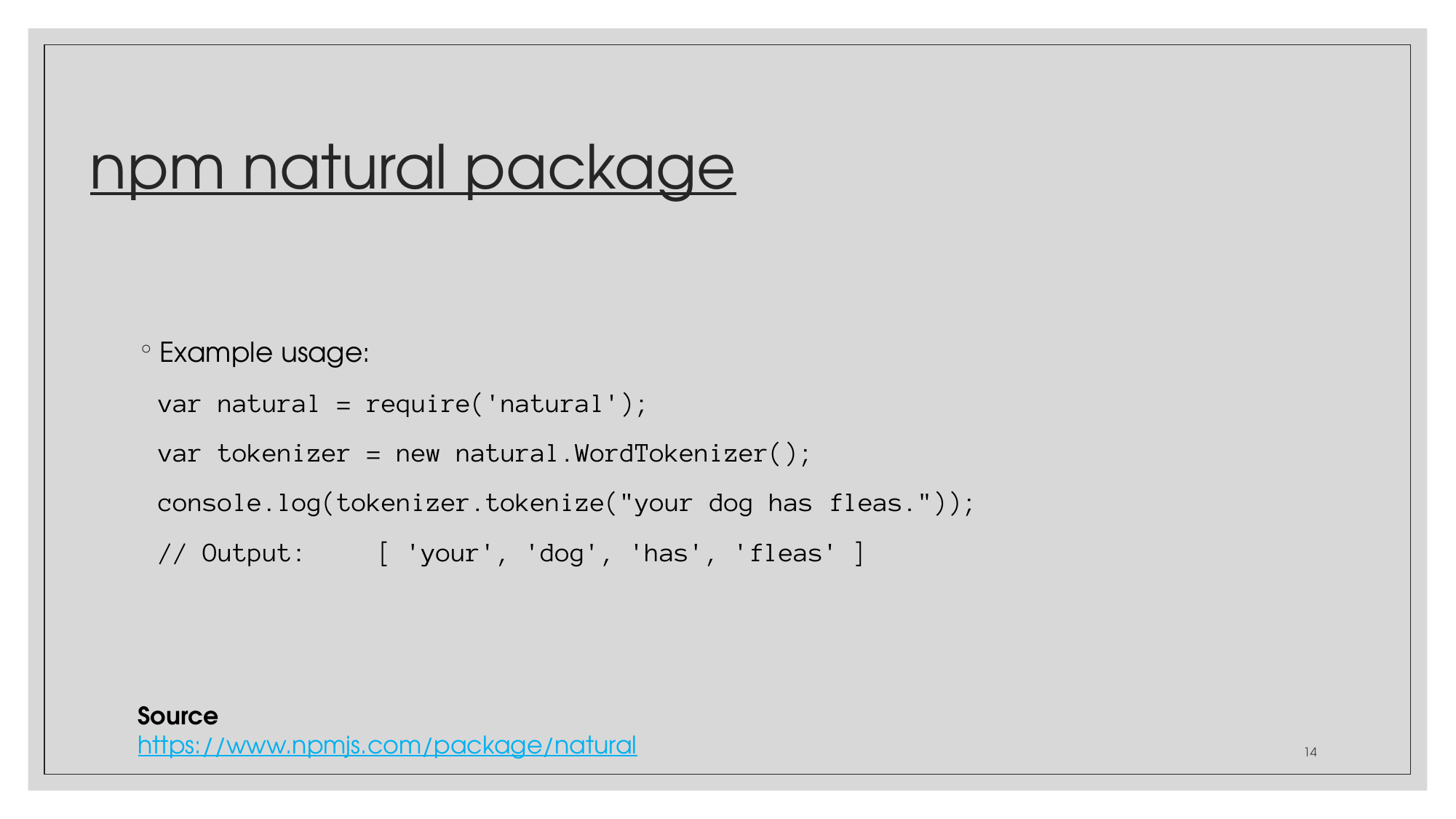

# npm natural package
Example usage:
var natural = require('natural');
var tokenizer = new natural.WordTokenizer();
console.log(tokenizer.tokenize("your dog has fleas."));
// Output:	[ 'your', 'dog', 'has', 'fleas' ]
Source
https://www.npmjs.com/package/natural
14